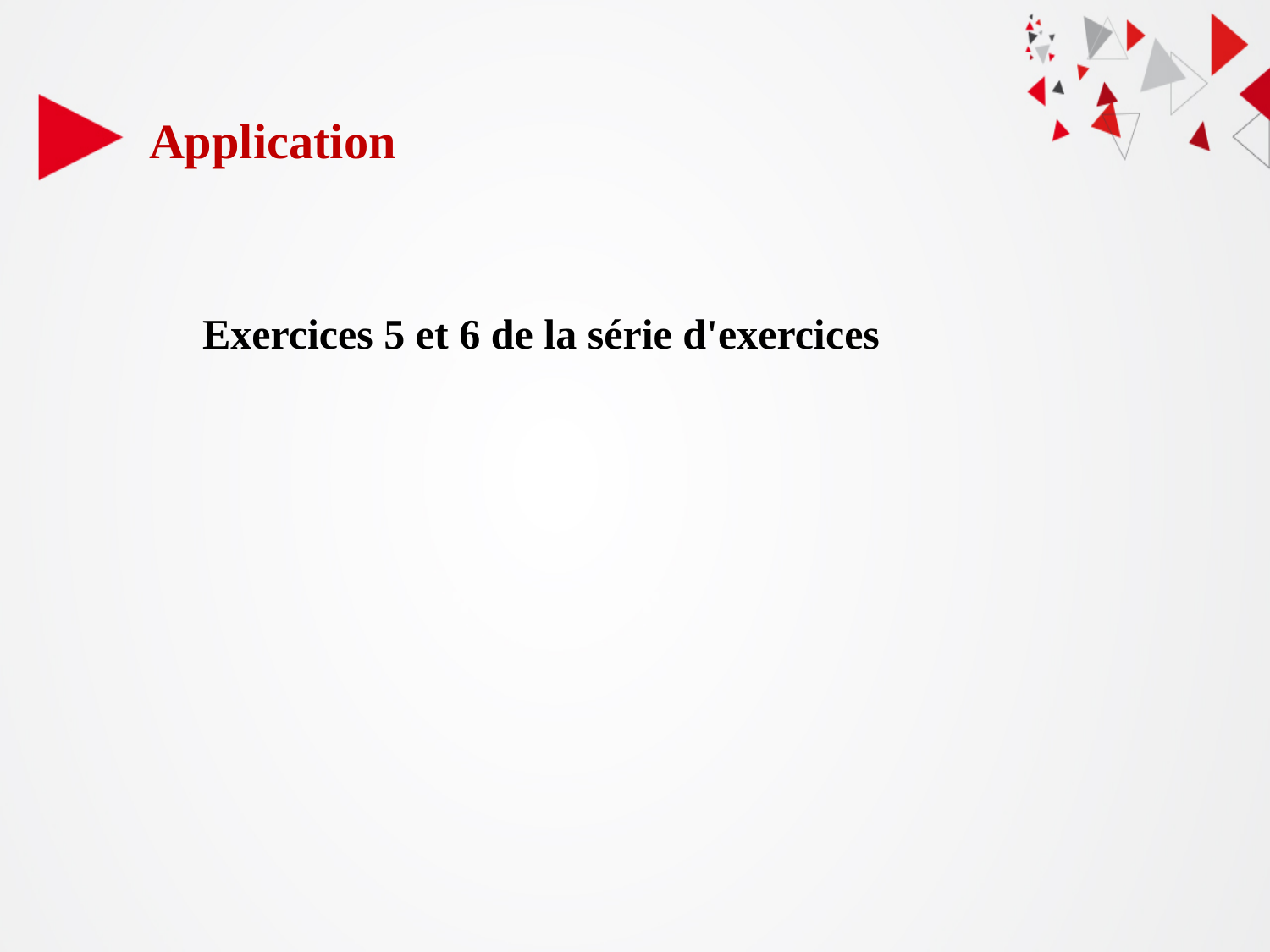

# Application
     Exercices 5 et 6 de la série d'exercices

38